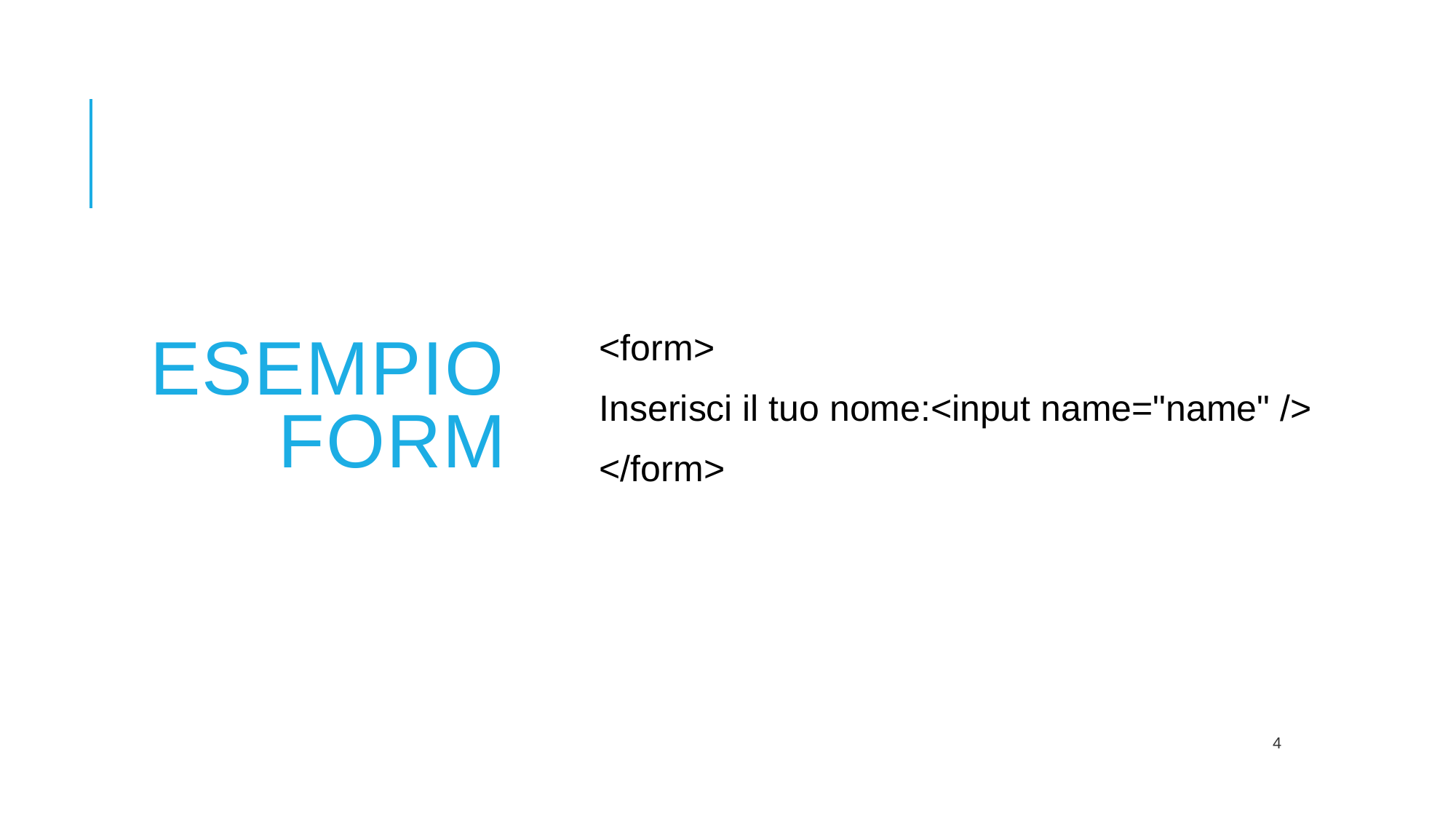

# Esempio form
<form>
Inserisci il tuo nome:<input name="name" />
</form>
4